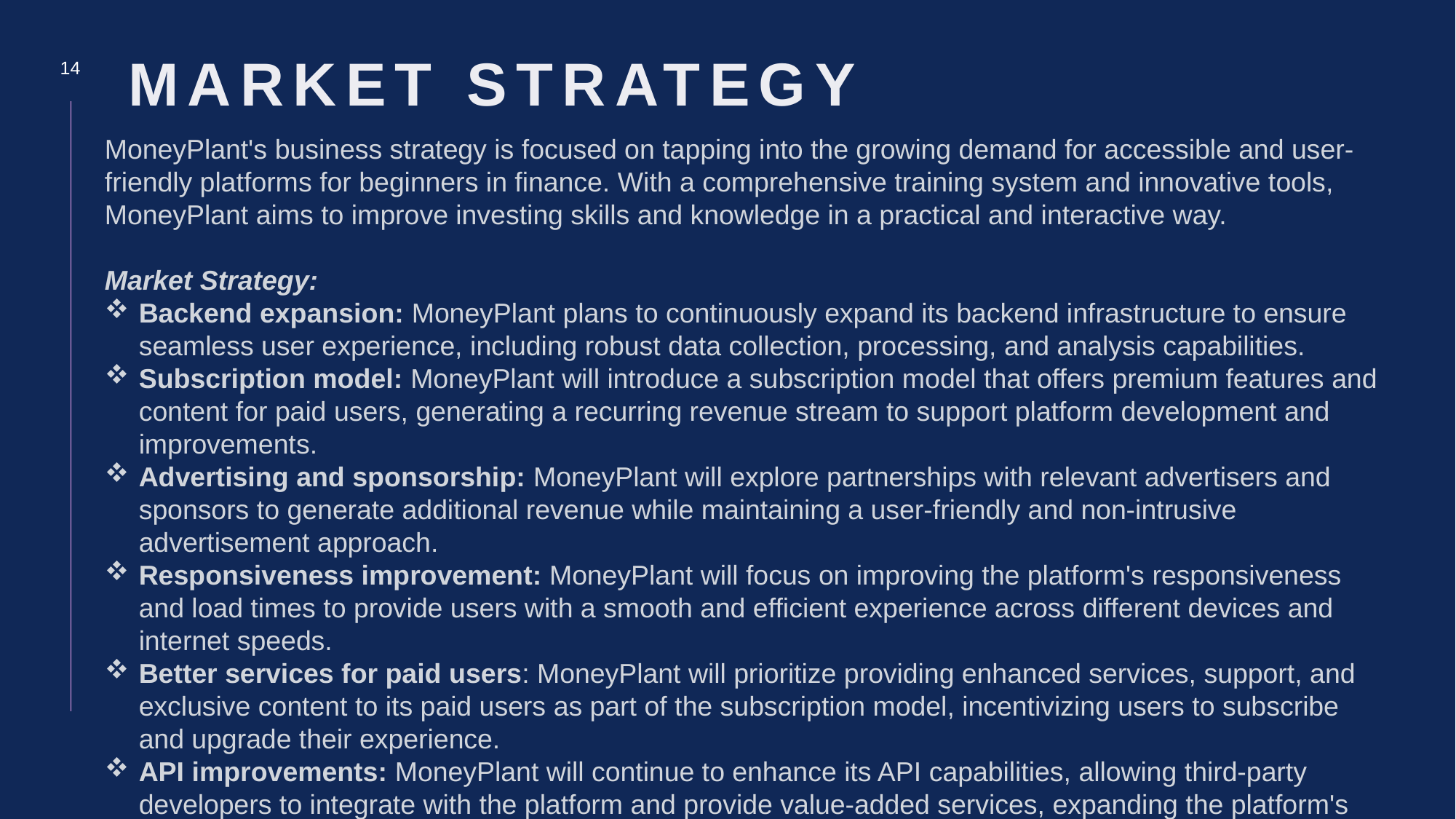

# Market Strategy
14
MoneyPlant's business strategy is focused on tapping into the growing demand for accessible and user-friendly platforms for beginners in finance. With a comprehensive training system and innovative tools, MoneyPlant aims to improve investing skills and knowledge in a practical and interactive way.

Market Strategy:
Backend expansion: MoneyPlant plans to continuously expand its backend infrastructure to ensure seamless user experience, including robust data collection, processing, and analysis capabilities.
Subscription model: MoneyPlant will introduce a subscription model that offers premium features and content for paid users, generating a recurring revenue stream to support platform development and improvements.
Advertising and sponsorship: MoneyPlant will explore partnerships with relevant advertisers and sponsors to generate additional revenue while maintaining a user-friendly and non-intrusive advertisement approach.
Responsiveness improvement: MoneyPlant will focus on improving the platform's responsiveness and load times to provide users with a smooth and efficient experience across different devices and internet speeds.
Better services for paid users: MoneyPlant will prioritize providing enhanced services, support, and exclusive content to its paid users as part of the subscription model, incentivizing users to subscribe and upgrade their experience.
API improvements: MoneyPlant will continue to enhance its API capabilities, allowing third-party developers to integrate with the platform and provide value-added services, expanding the platform's ecosystem and user base.